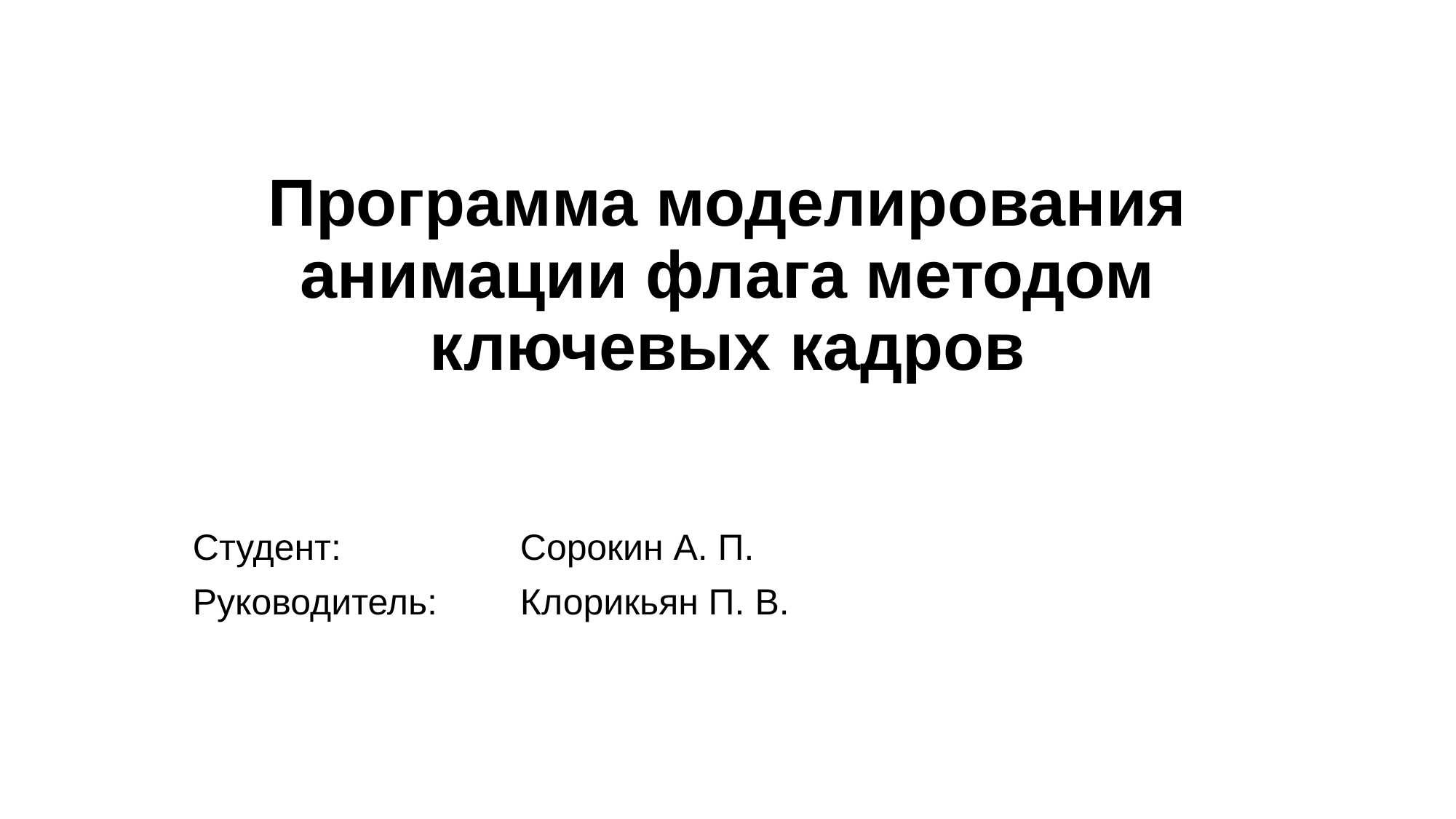

# Программа моделирования анимации флага методом ключевых кадров
Студент:		Сорокин А. П.
Руководитель:	Клорикьян П. В.